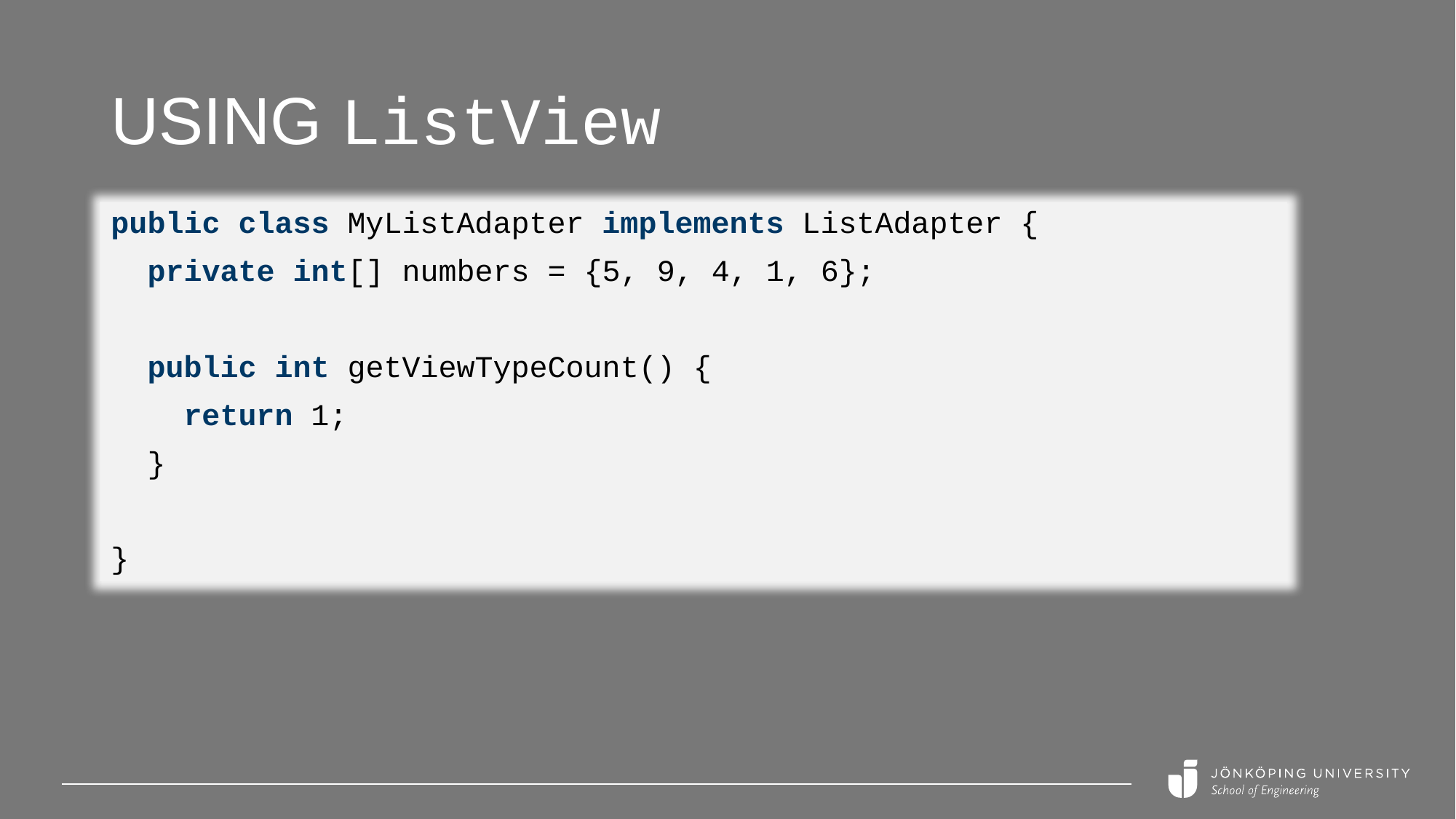

# USING ListView
public class MyListAdapter implements ListAdapter {
  private int[] numbers = {5, 9, 4, 1, 6};

  public int getViewTypeCount() {
    return 1;
  }

}